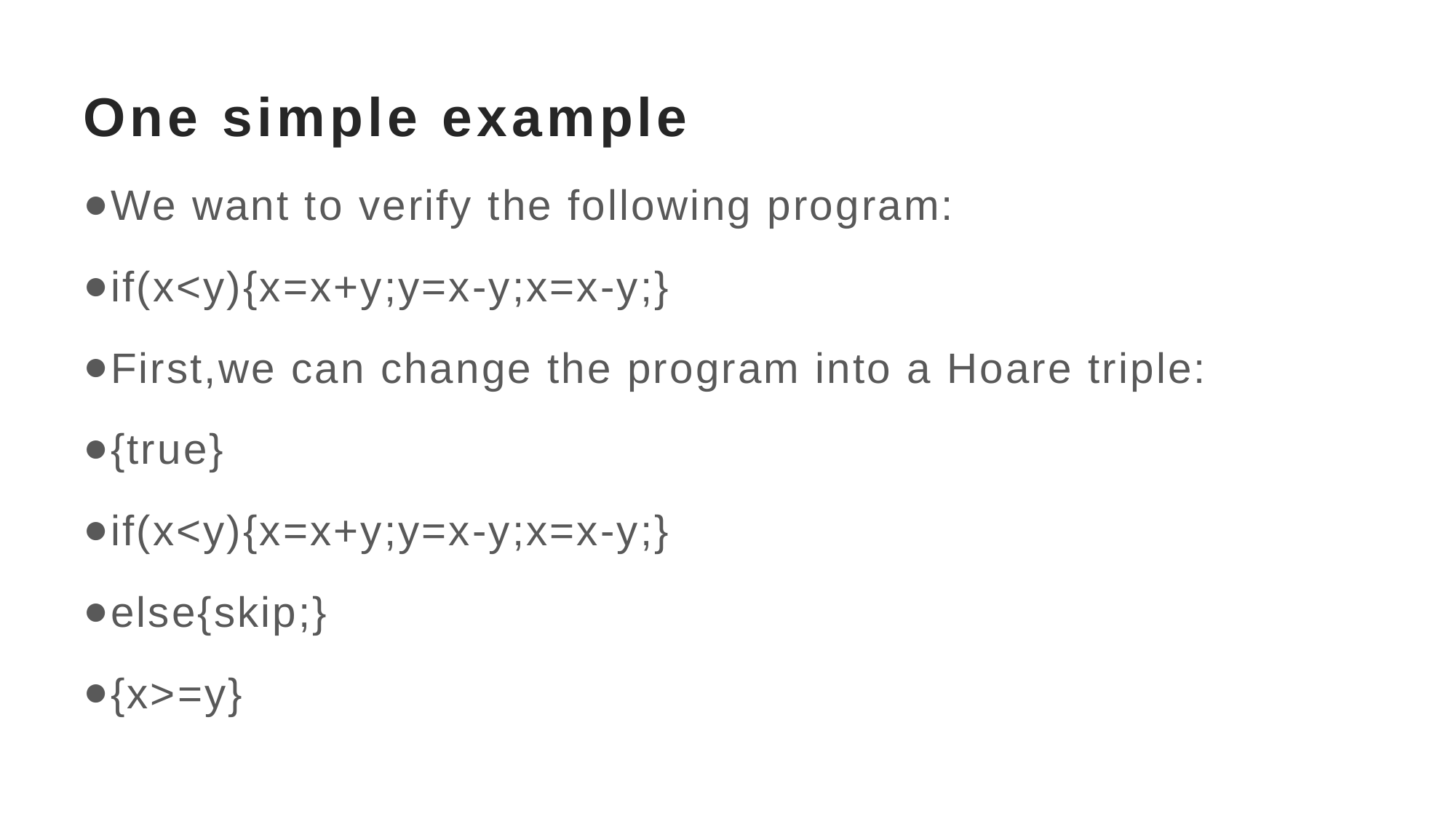

# One simple example
We want to verify the following program:
if(x<y){x=x+y;y=x-y;x=x-y;}
First,we can change the program into a Hoare triple:
{true}
if(x<y){x=x+y;y=x-y;x=x-y;}
else{skip;}
{x>=y}